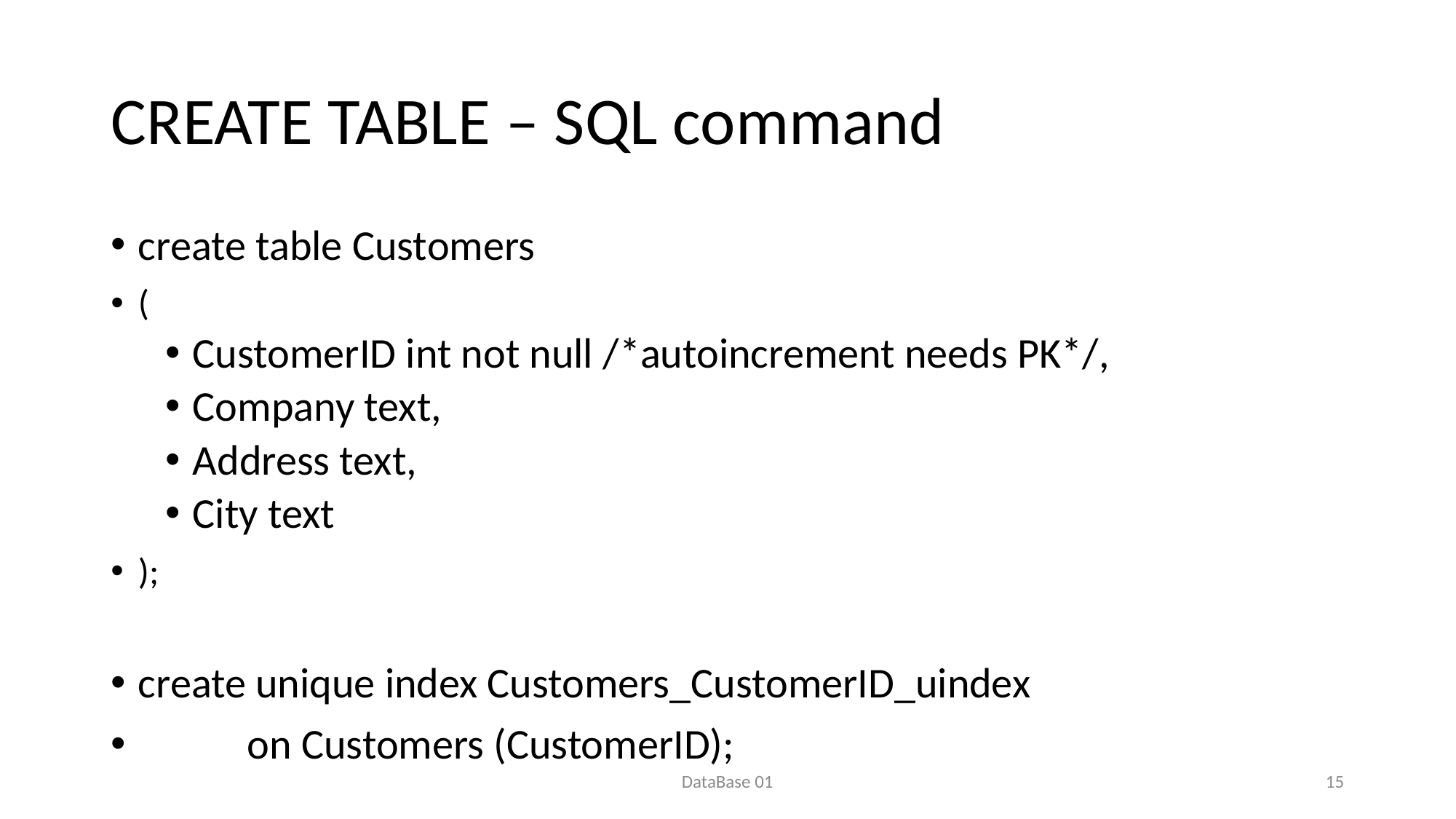

# CREATE TABLE – SQL command
create table Customers
(
CustomerID int not null /*autoincrement needs PK*/,
Company text,
Address text,
City text
);

create unique index Customers_CustomerID_uindex
	on Customers (CustomerID);
DataBase 01
15